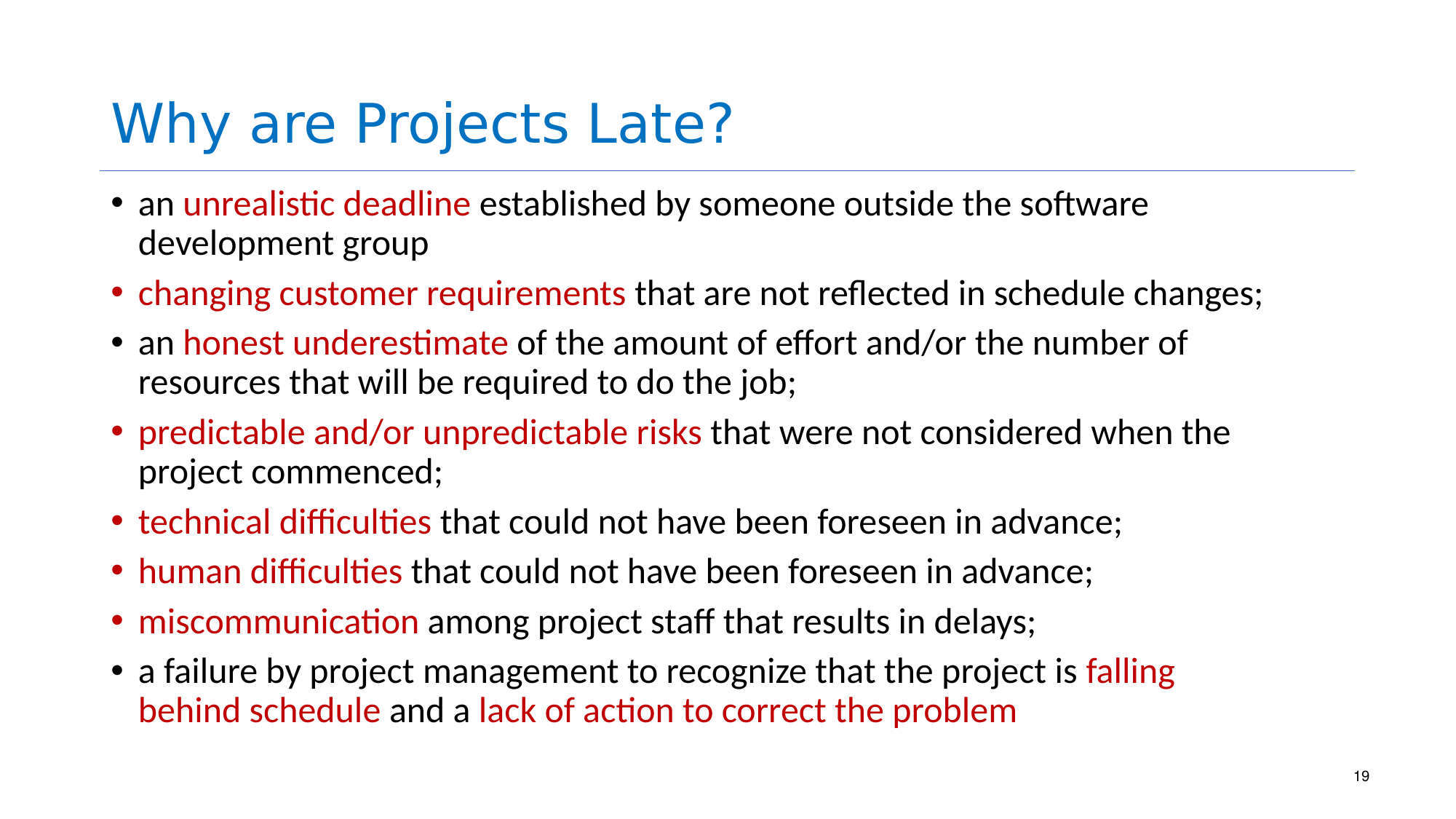

# Why are Projects Late?
an unrealistic deadline established by someone outside the software development group
changing customer requirements that are not reflected in schedule changes;
an honest underestimate of the amount of effort and/or the number of resources that will be required to do the job;
predictable and/or unpredictable risks that were not considered when the project commenced;
technical difficulties that could not have been foreseen in advance;
human difficulties that could not have been foreseen in advance;
miscommunication among project staff that results in delays;
a failure by project management to recognize that the project is falling behind schedule and a lack of action to correct the problem
19